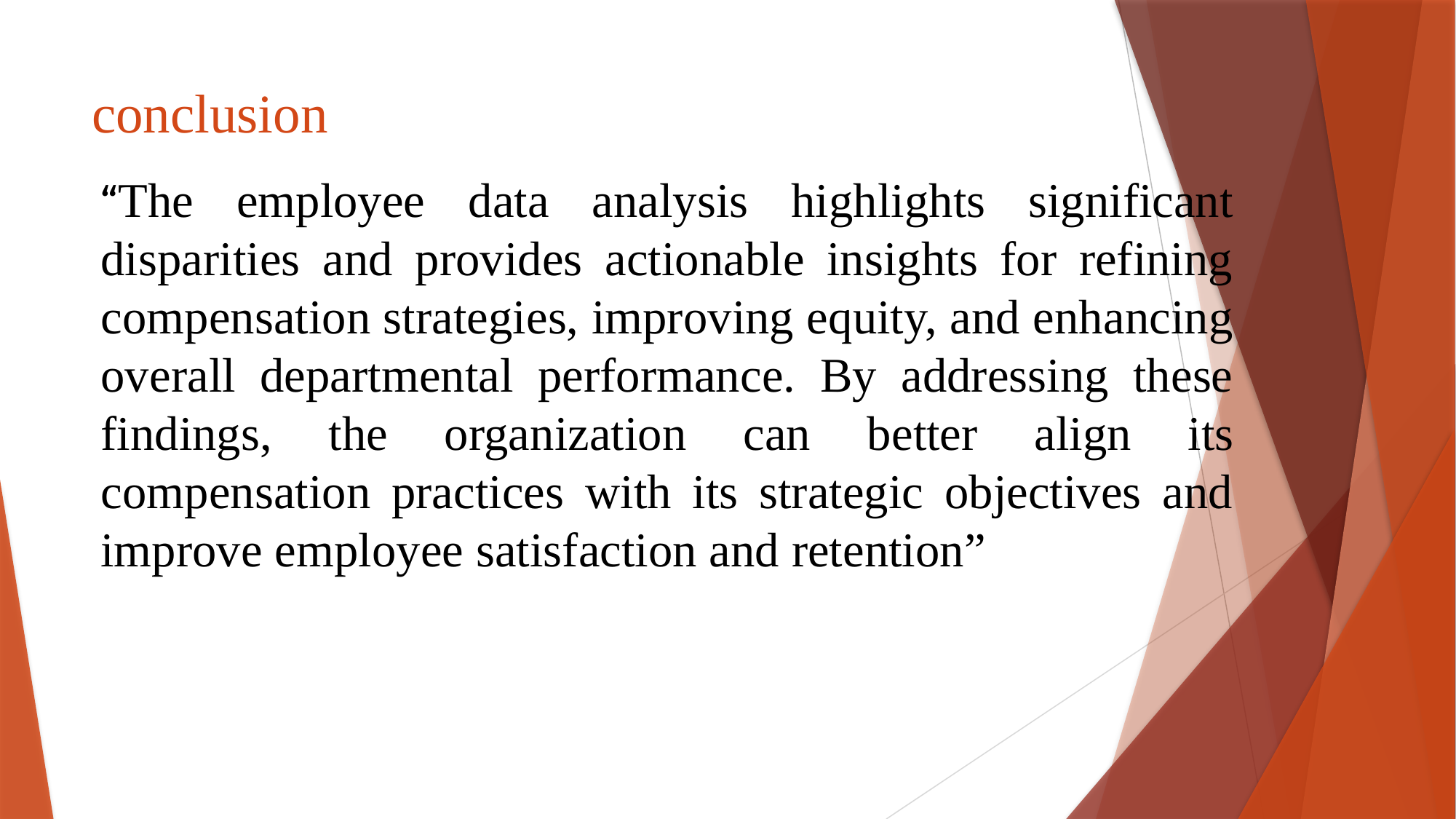

# conclusion
“The employee data analysis highlights significant disparities and provides actionable insights for refining compensation strategies, improving equity, and enhancing overall departmental performance. By addressing these findings, the organization can better align its compensation practices with its strategic objectives and improve employee satisfaction and retention”